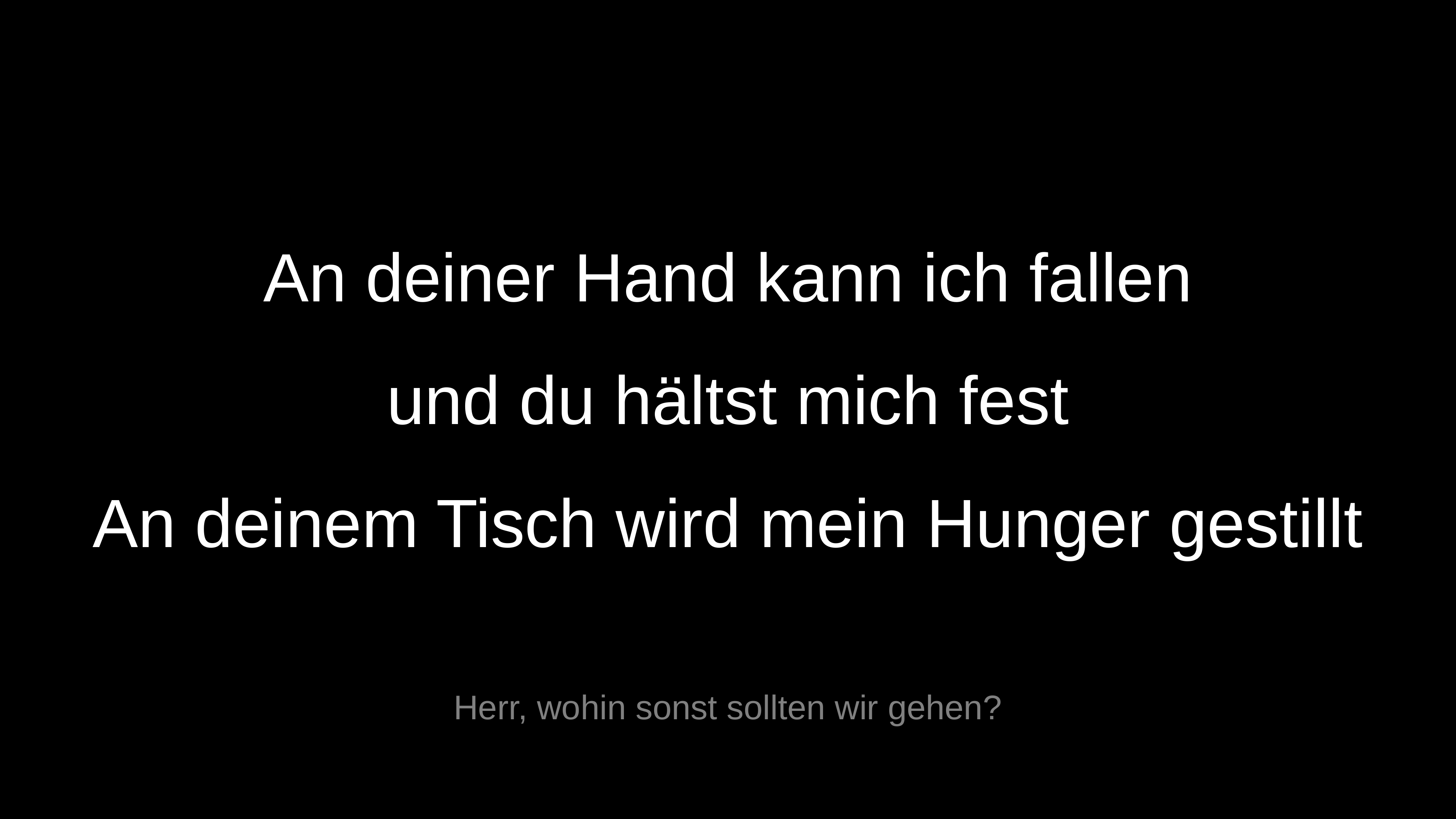

An deiner Hand kann ich fallen
und du hältst mich fest
An deinem Tisch wird mein Hunger gestillt
Herr, wohin sonst sollten wir gehen?